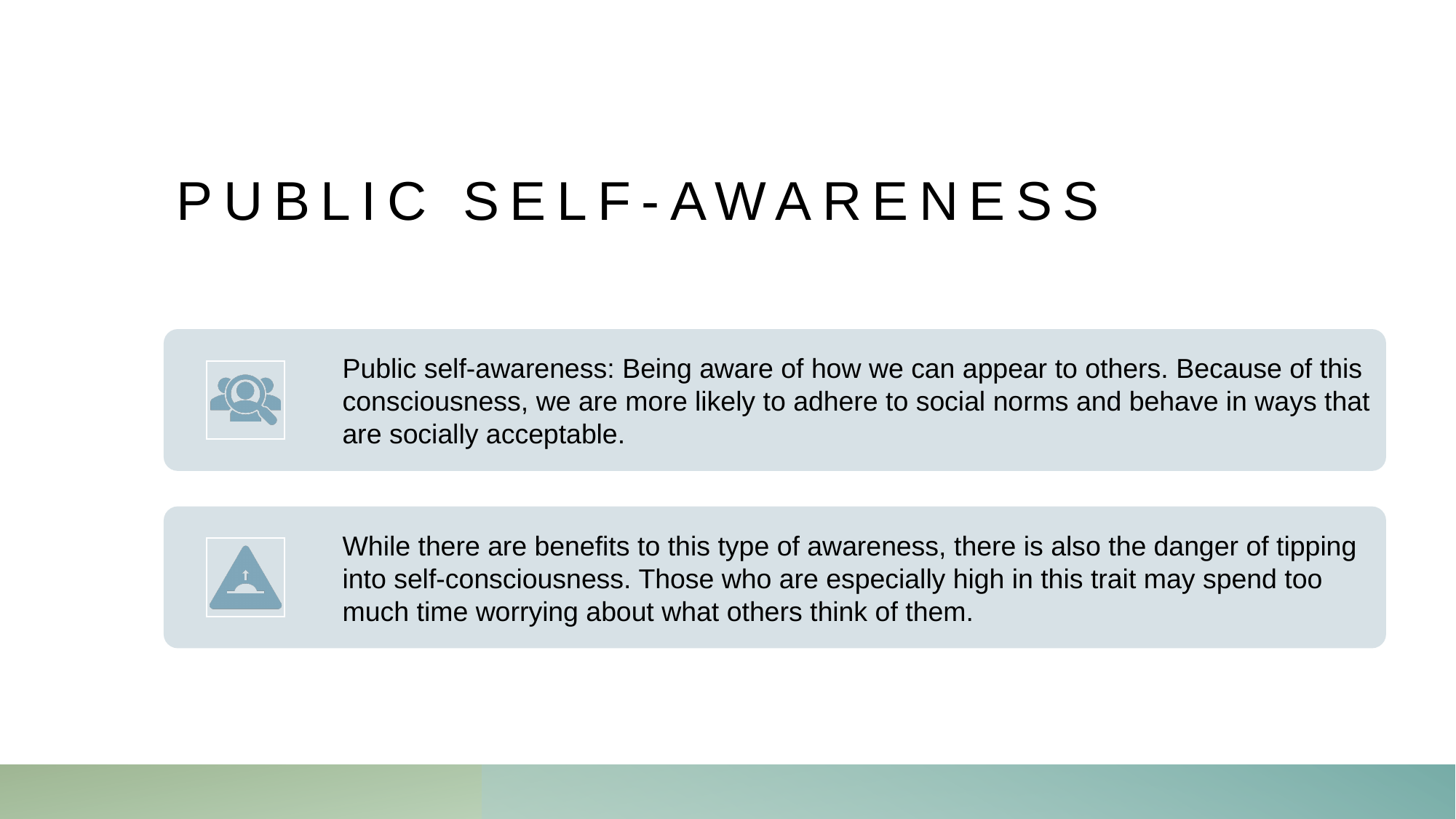

# PUBLIC SELF-AWARENESS
Public self-awareness: Being aware of how we can appear to others. Because of this consciousness, we are more likely to adhere to social norms and behave in ways that are socially acceptable.
While there are benefits to this type of awareness, there is also the danger of tipping into self-consciousness. Those who are especially high in this trait may spend too much time worrying about what others think of them.